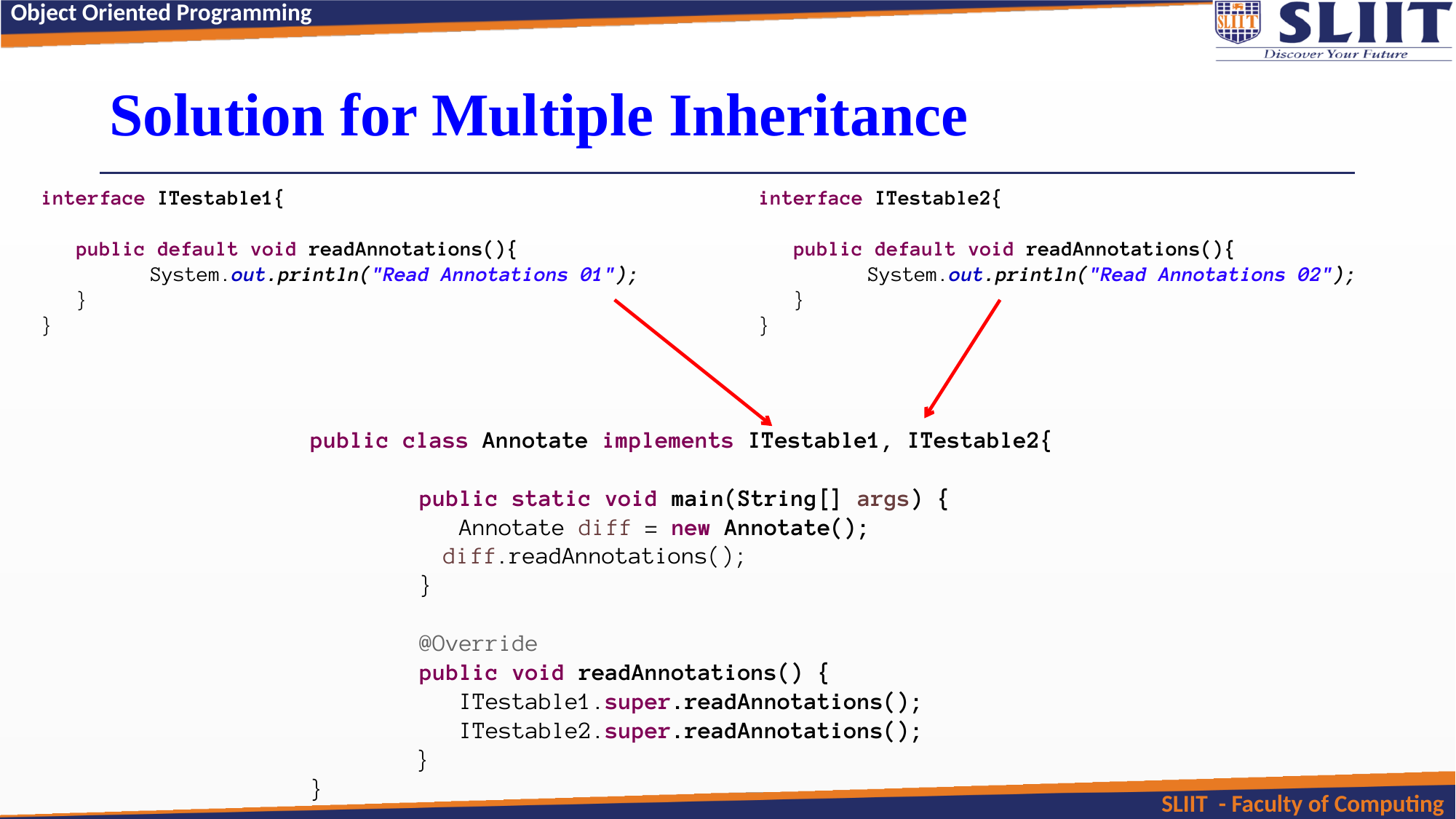

Solution for Multiple Inheritance
interface ITestable1{

   public default void readAnnotations(){
	System.out.println("Read Annotations 01");
   }
}
interface ITestable2{

   public default void readAnnotations(){
	System.out.println("Read Annotations 02");
   }
}
public class Annotate implements ITestable1, ITestable2{

	public static void main(String[] args) {
	   Annotate diff = new Annotate();
          diff.readAnnotations();
	}

	@Override
	public void readAnnotations() {
	   ITestable1.super.readAnnotations();
	   ITestable2.super.readAnnotations();
        }
}